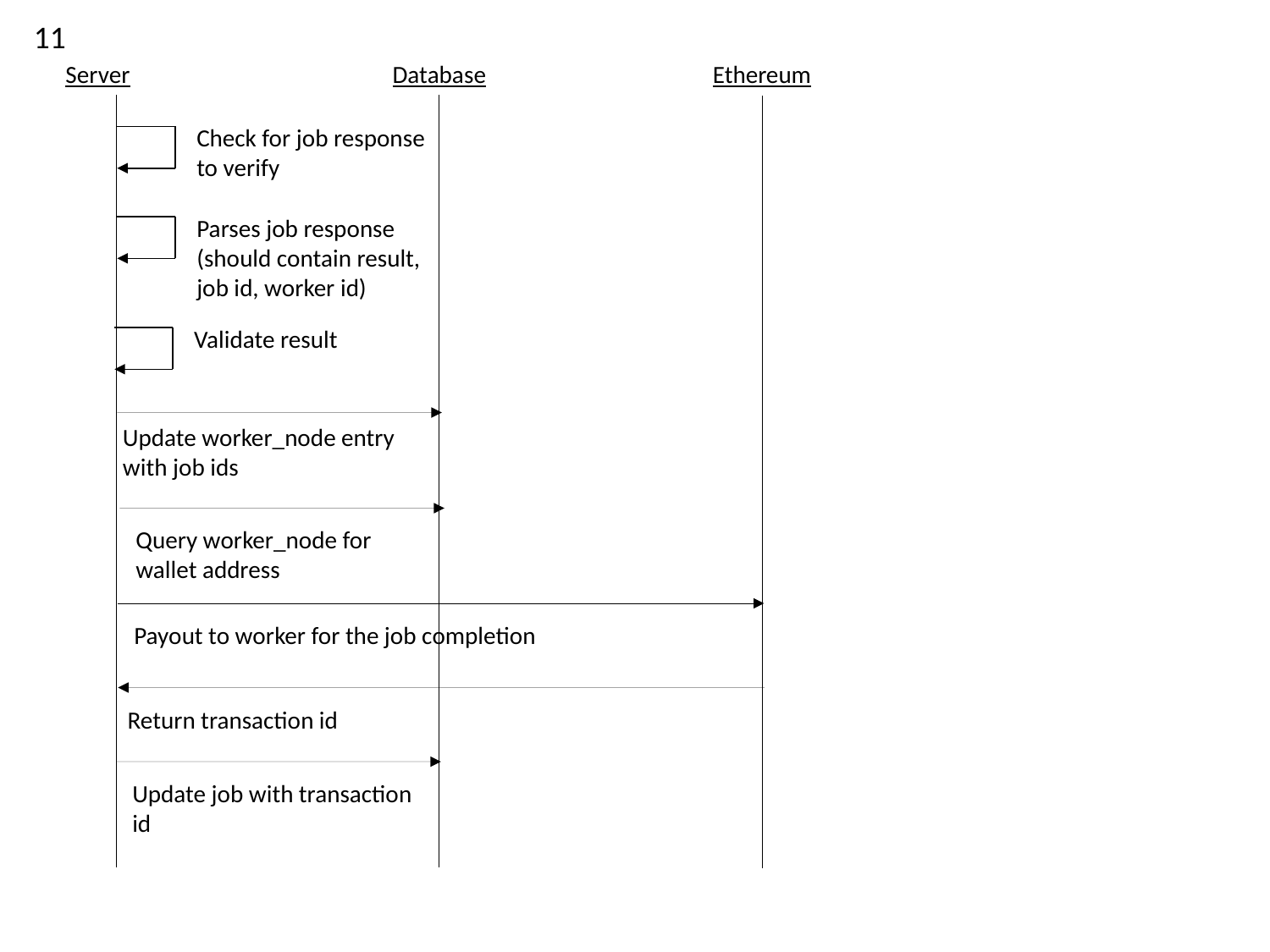

11
Server
Database
Ethereum

Check for job response to verify

Parses job response (should contain result, job id, worker id)

Validate result

Update worker_node entry with job ids

Query worker_node for wallet address

Payout to worker for the job completion

Return transaction id

Update job with transaction id